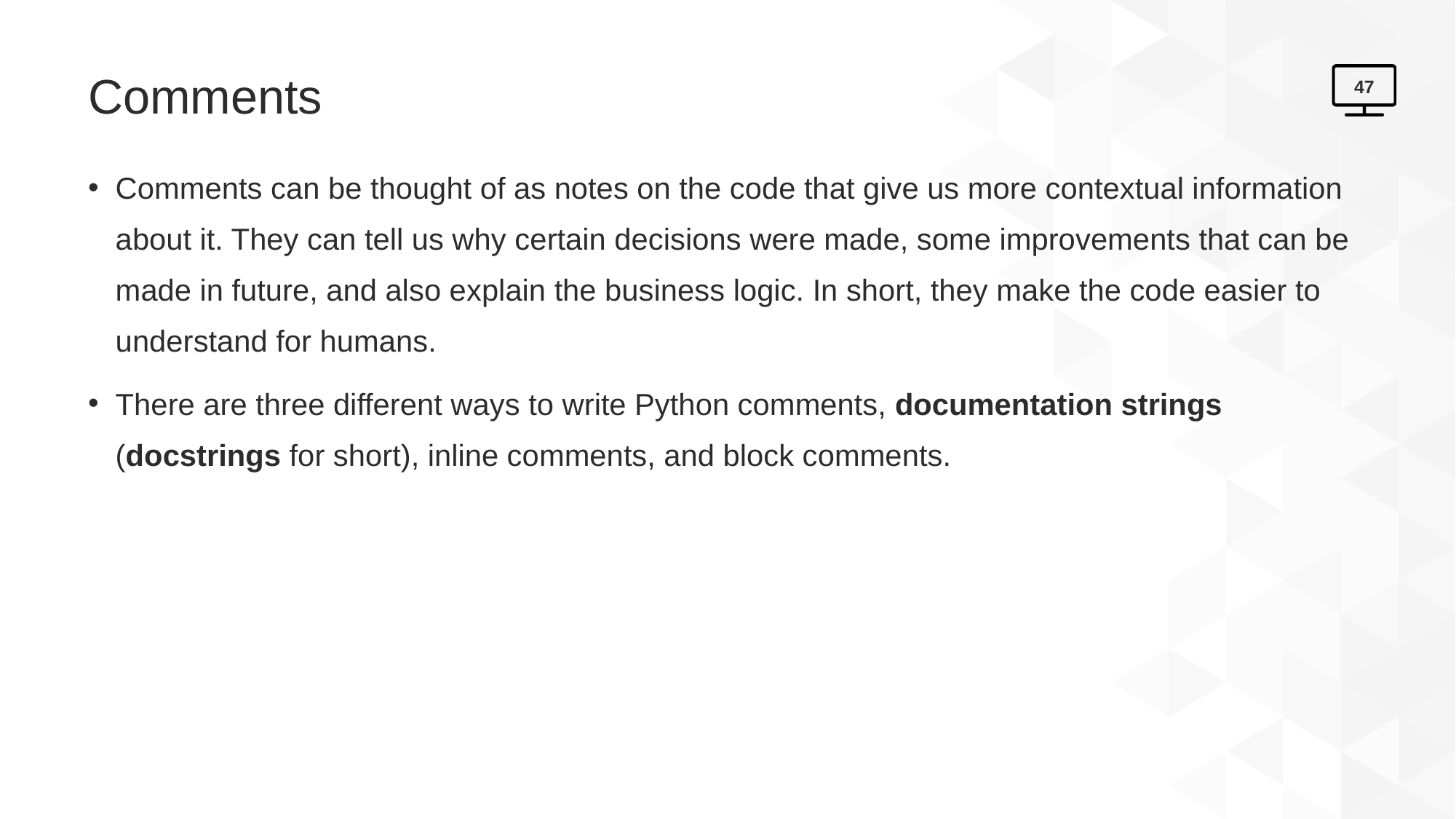

# Comments
47
Comments can be thought of as notes on the code that give us more contextual information about it. They can tell us why certain decisions were made, some improvements that can be made in future, and also explain the business logic. In short, they make the code easier to understand for humans.
There are three different ways to write Python comments, documentation strings (docstrings for short), inline comments, and block comments.